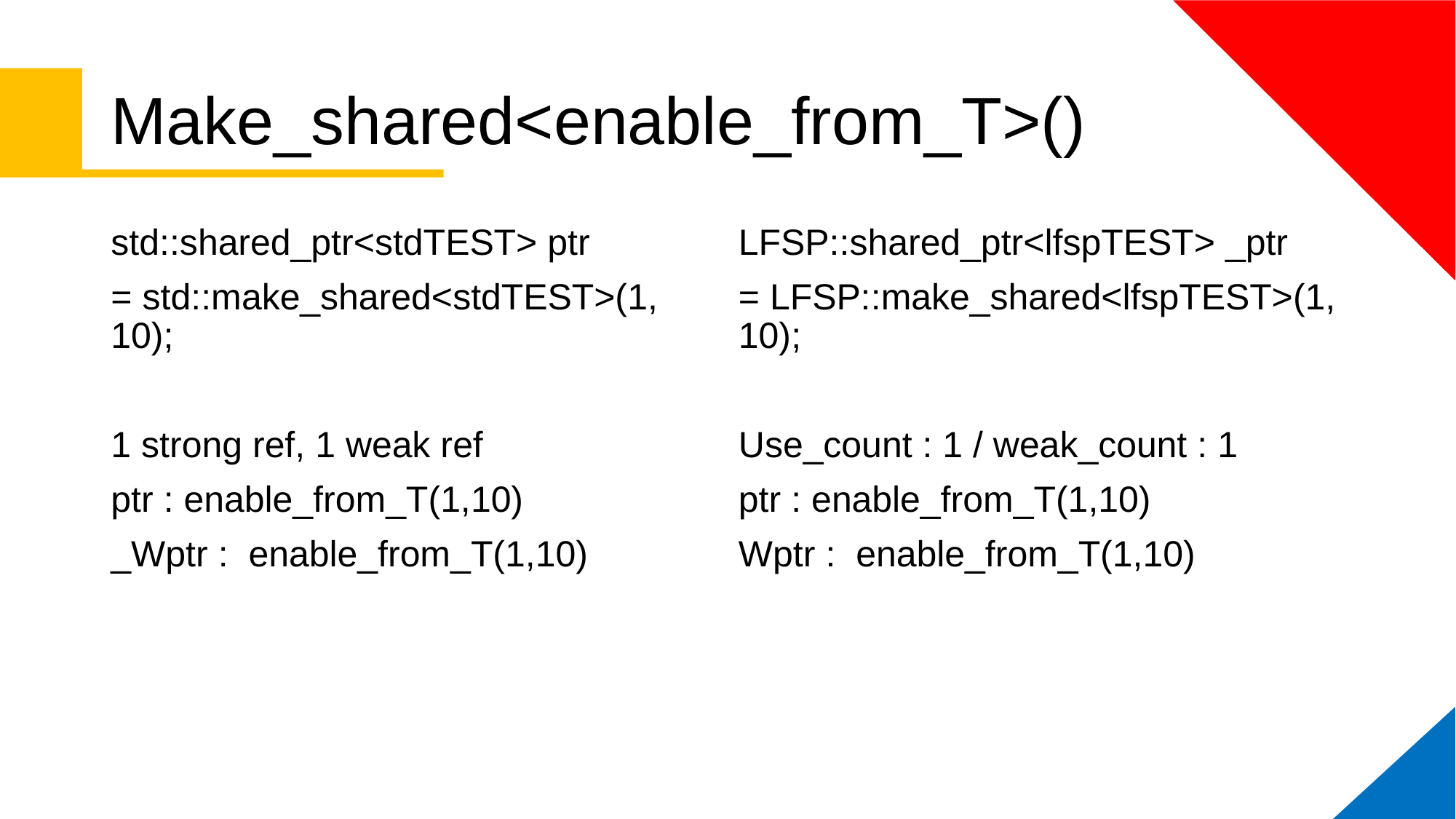

# Make_shared<enable_from_T>()

std::shared_ptr<stdTEST> ptr
= std::make_shared<stdTEST>(1, 10);

1 strong ref, 1 weak ref
ptr : enable_from_T(1,10)
_Wptr :  enable_from_T(1,10)

LFSP::shared_ptr<lfspTEST> _ptr
= LFSP::make_shared<lfspTEST>(1, 10);

Use_count : 1 / weak_count : 1
ptr : enable_from_T(1,10)
Wptr :  enable_from_T(1,10)